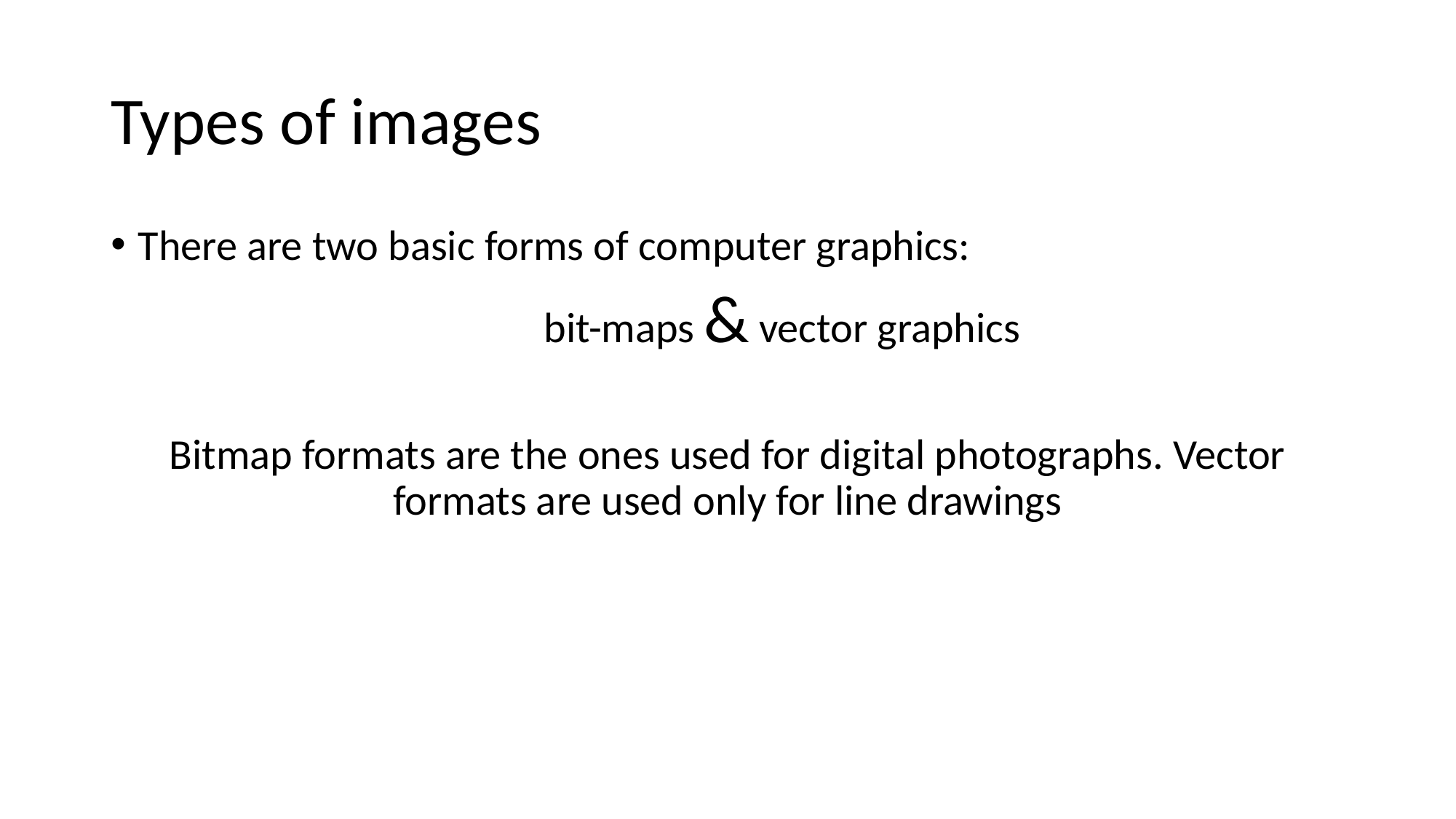

# Types of images
There are two basic forms of computer graphics:
	bit-maps & vector graphics

Bitmap formats are the ones used for digital photographs. Vector formats are used only for line drawings